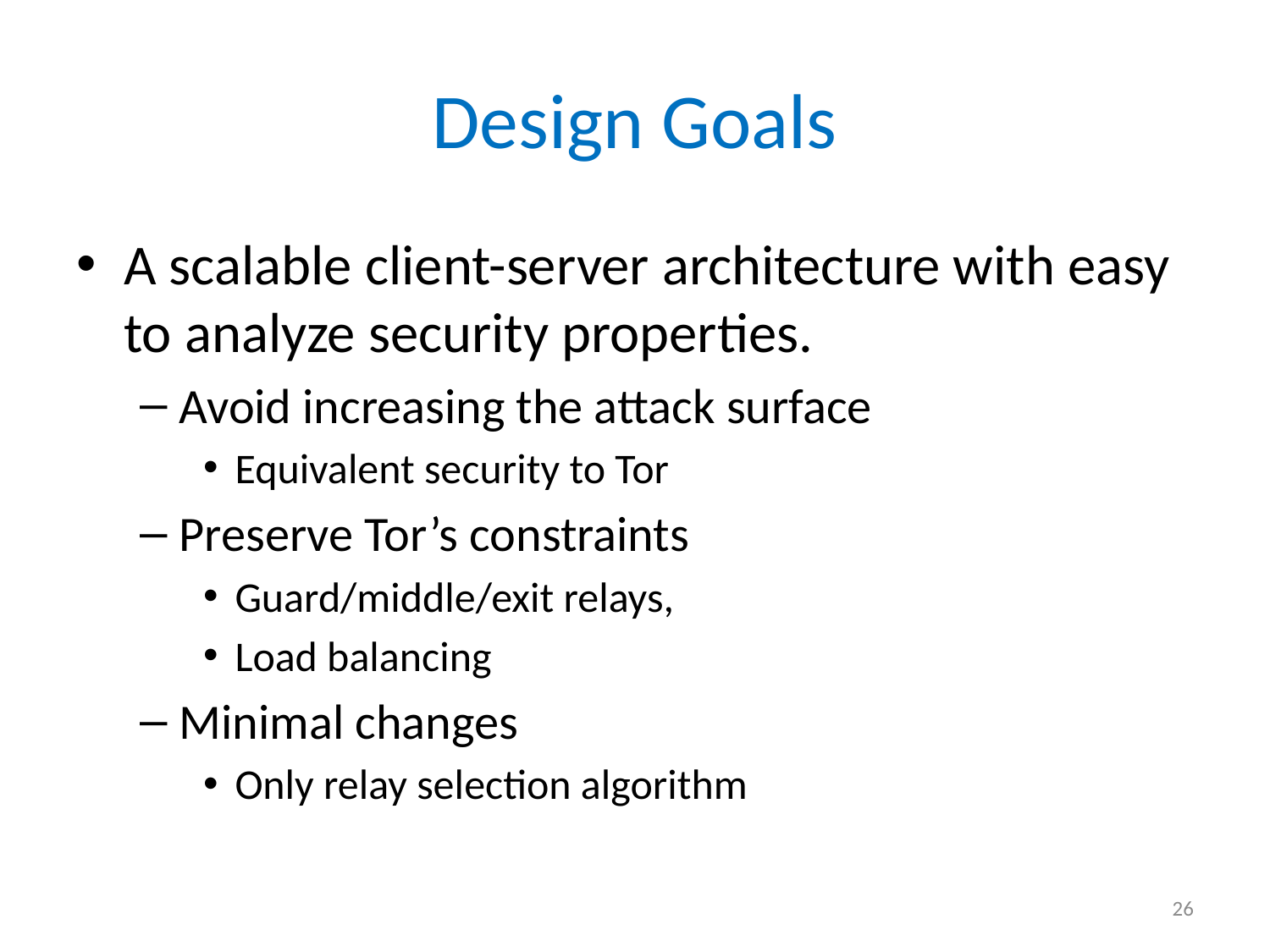

# Design Goals
A scalable client-server architecture with easy to analyze security properties.
Avoid increasing the attack surface
Equivalent security to Tor
Preserve Tor’s constraints
Guard/middle/exit relays,
Load balancing
Minimal changes
Only relay selection algorithm
26